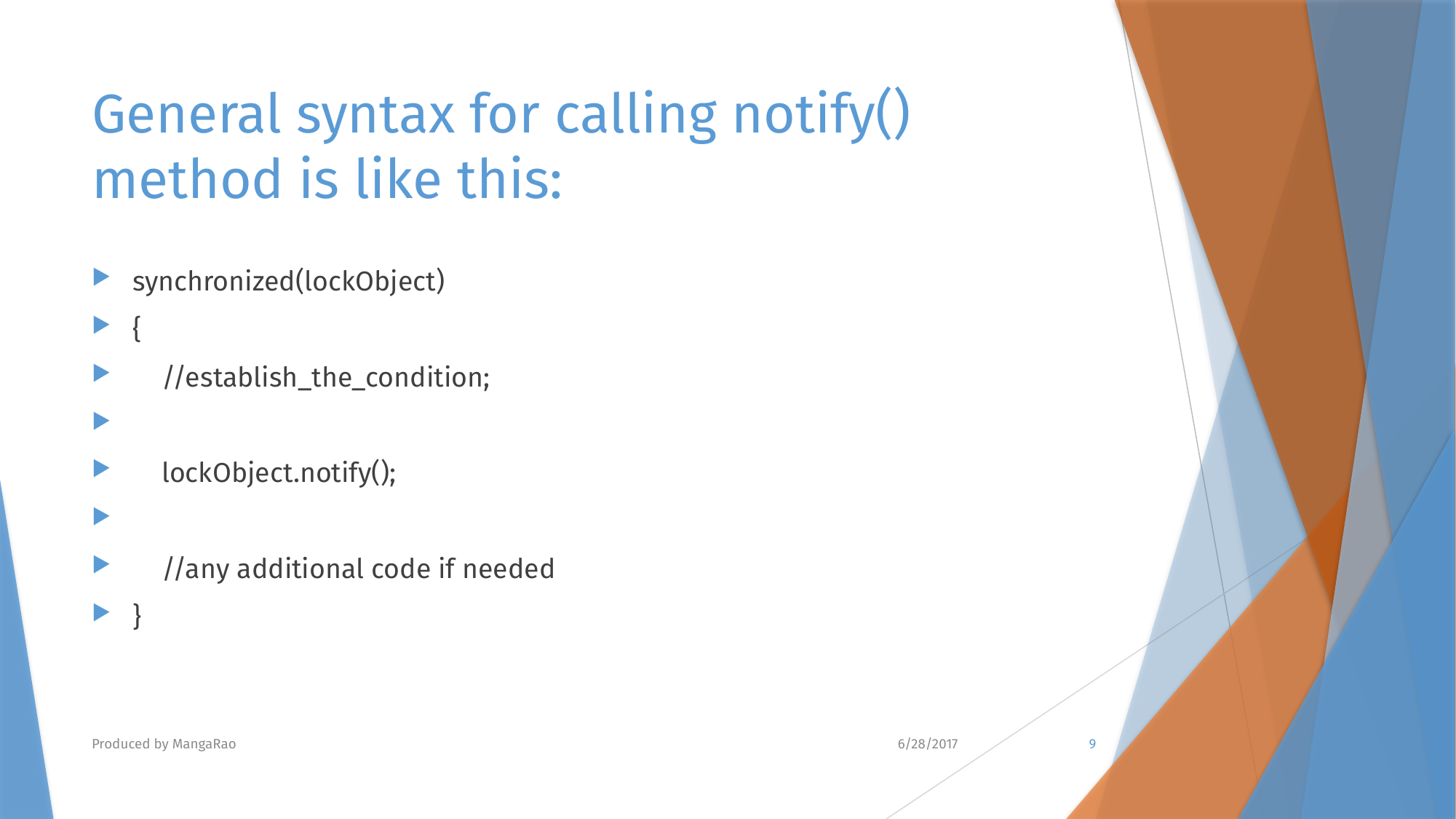

# General syntax for calling notify() method is like this:
synchronized(lockObject)
{
    //establish_the_condition;

    lockObject.notify();

    //any additional code if needed
}
Produced by MangaRao
6/28/2017
9